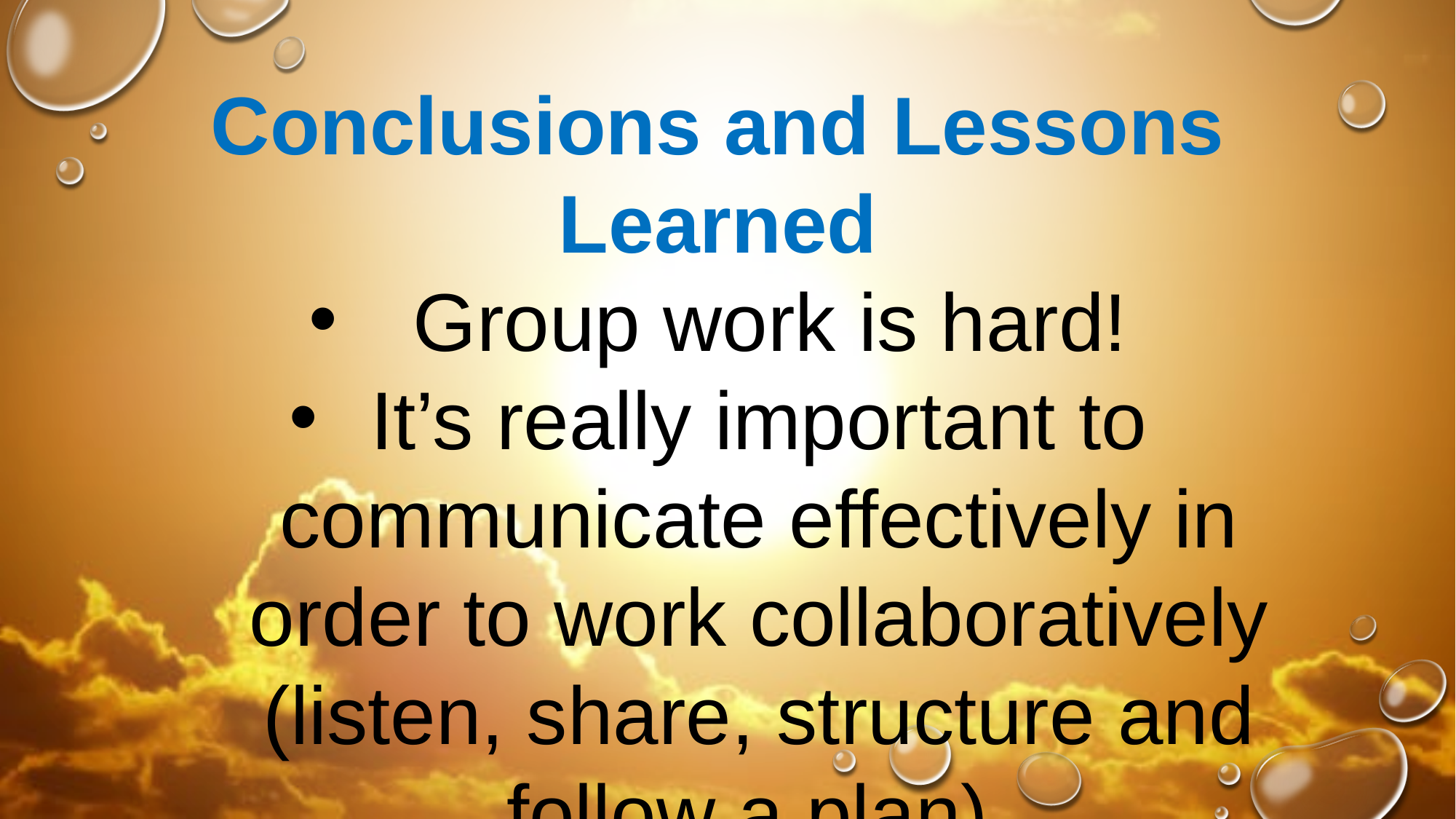

Conclusions and Lessons Learned
 Group work is hard!
It’s really important to communicate effectively in order to work collaboratively (listen, share, structure and follow a plan).
Stick to the MVP!